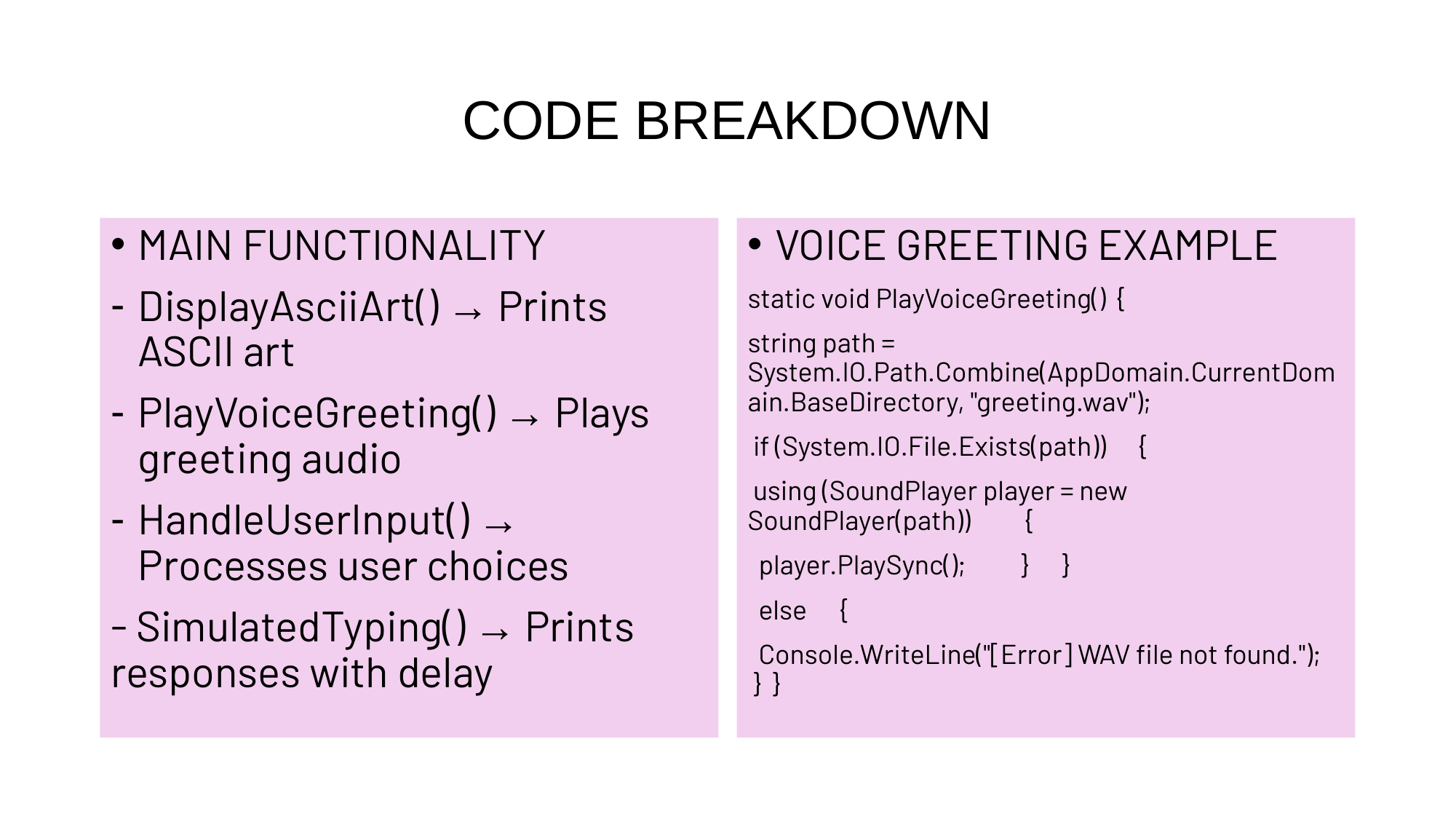

# CODE BREAKDOWN
MAIN FUNCTIONALITY
DisplayAsciiArt() → Prints ASCII art
PlayVoiceGreeting() → Plays greeting audio
HandleUserInput() → Processes user choices
- SimulatedTyping() → Prints responses with delay
VOICE GREETING EXAMPLE
static void PlayVoiceGreeting()  {
string path = System.IO.Path.Combine(AppDomain.CurrentDomain.BaseDirectory, "greeting.wav");
 if (System.IO.File.Exists(path))      {
 using (SoundPlayer player = new SoundPlayer(path))          {
  player.PlaySync();          }      }
  else      {
  Console.WriteLine("[Error] WAV file not found.");      }  }